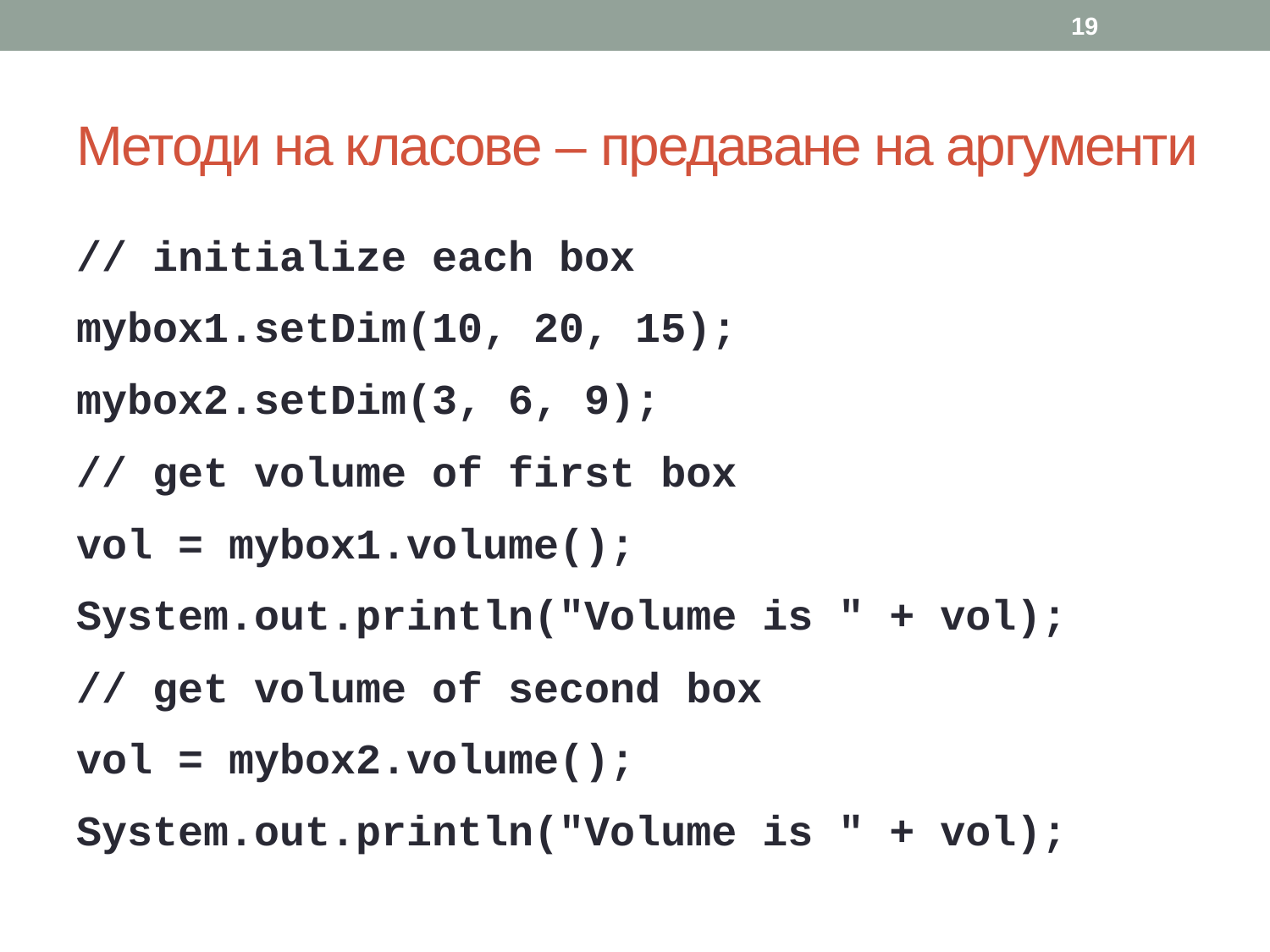

19
# Методи на класове – предаване на аргументи
// initialize each box
mybox1.setDim(10, 20, 15);
mybox2.setDim(3, 6, 9);
// get volume of first box
vol = mybox1.volume();
System.out.println("Volume is " + vol);
// get volume of second box
vol = mybox2.volume();
System.out.println("Volume is " + vol);